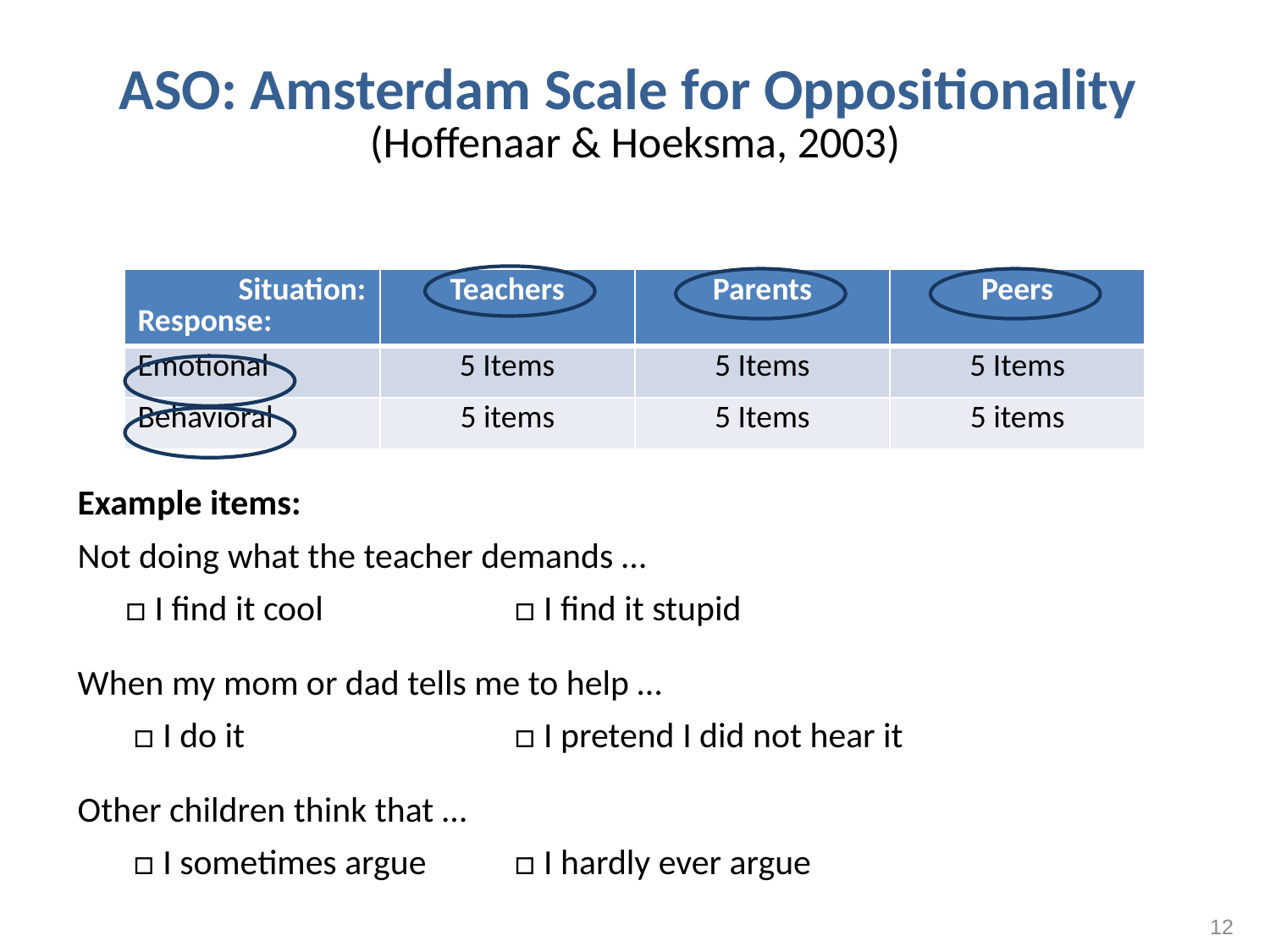

# ASO: Amsterdam Scale for Oppositionality (Hoffenaar & Hoeksma, 2003)

| Situation: Response: | Teachers | Parents | Peers |
| --- | --- | --- | --- |
| Emotional | 5 Items | 5 Items | 5 Items |
| Behavioral | 5 items | 5 Items | 5 items |

Example items:
Not doing what the teacher demands …
	□ I find it cool		 □ I find it stupid
When my mom or dad tells me to help …
	 □ I do it 		 □ I pretend I did not hear it
Other children think that …
	 □ I sometimes argue 	 □ I hardly ever argue
12